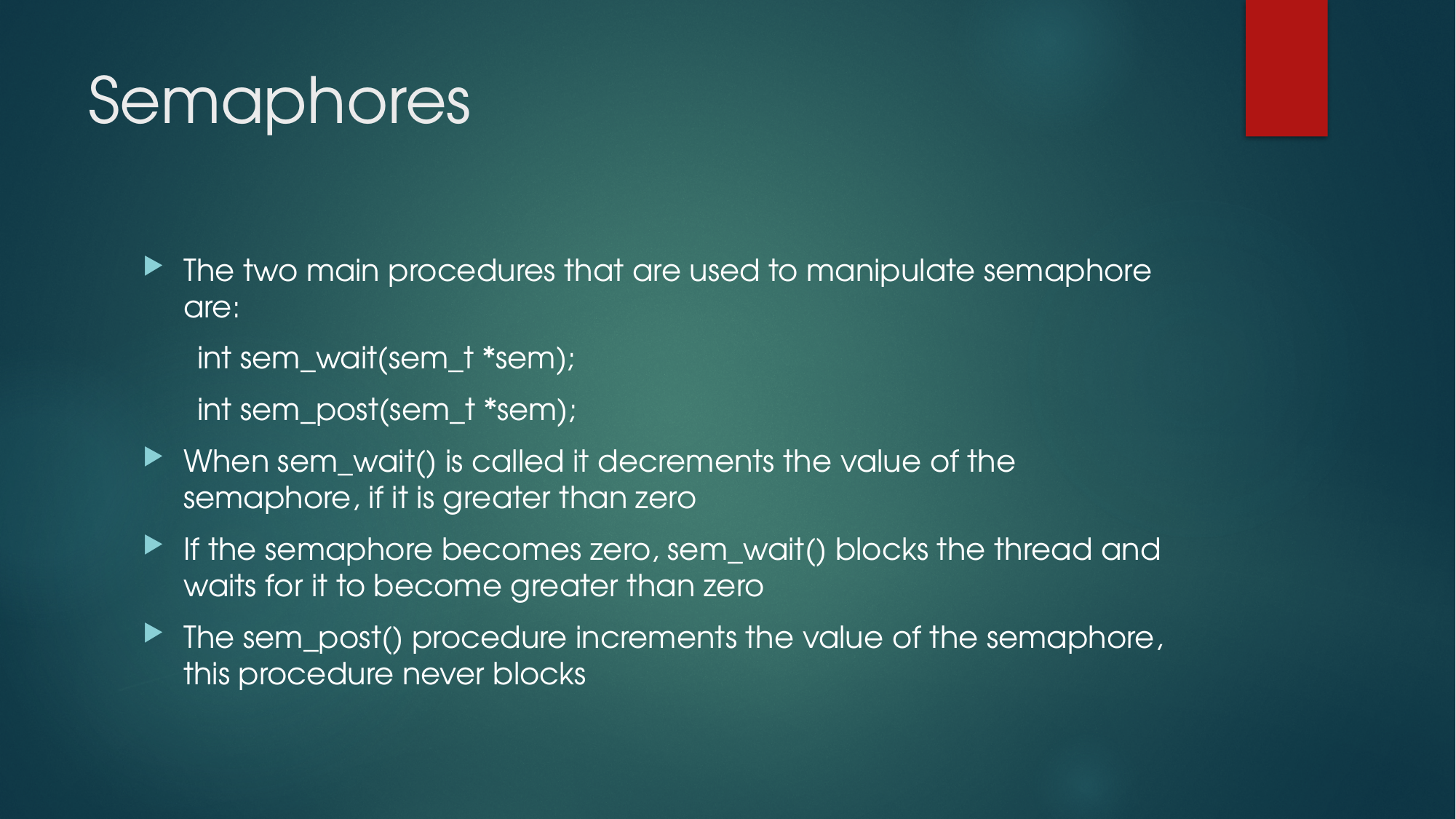

# Semaphores
The two main procedures that are used to manipulate semaphore are:
int sem_wait(sem_t *sem);
int sem_post(sem_t *sem);
When sem_wait() is called it decrements the value of the semaphore, if it is greater than zero
If the semaphore becomes zero, sem_wait() blocks the thread and waits for it to become greater than zero
The sem_post() procedure increments the value of the semaphore, this procedure never blocks